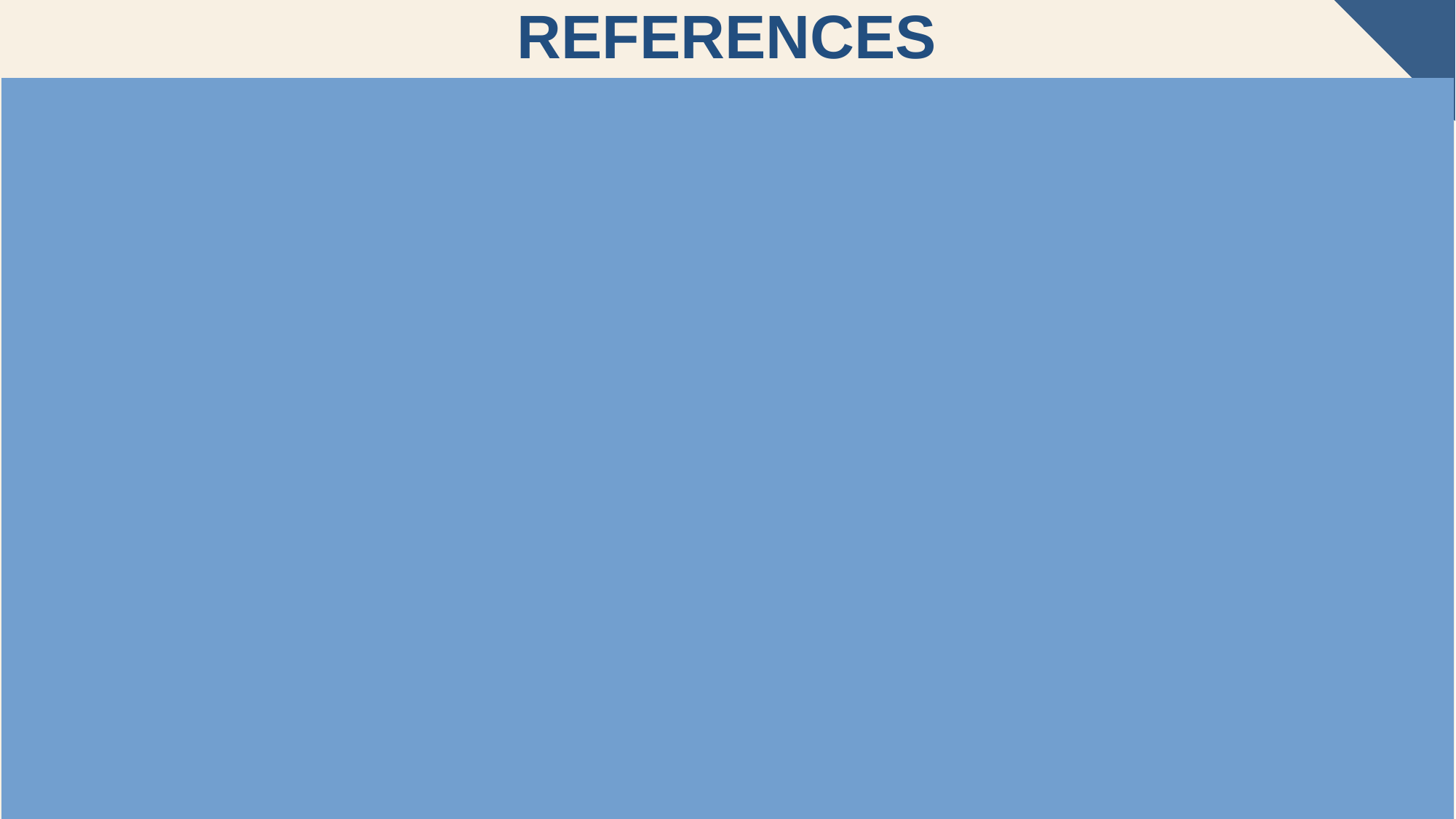

# References
3 key Agile team roles and responsibilities to know. (2024, December 10). MiroBlog. https://miro.com/blog/agile-roles/
‌Nehra, M. (2022, May 11). 6 Stages of the Agile Development Lifecycle. Www.decipherzone.com. https://www.decipherzone.com/blog-detail/agile-development-lifecycle
‌Hoory, L., & Bottorff, C. (2024, May 28). What Is Waterfall Methodology And How Do I Use It? Forbes Advisor; Forbes. https://www.forbes.com/advisor/business/what-is-waterfall-methodology/
‌Talreja, A. (2023). Agile vs. Waterfall: Comparing Project Management Approaches – Nextra. Teachingagile.com. https://teachingagile.com/agile/agile-vs-waterfall

6